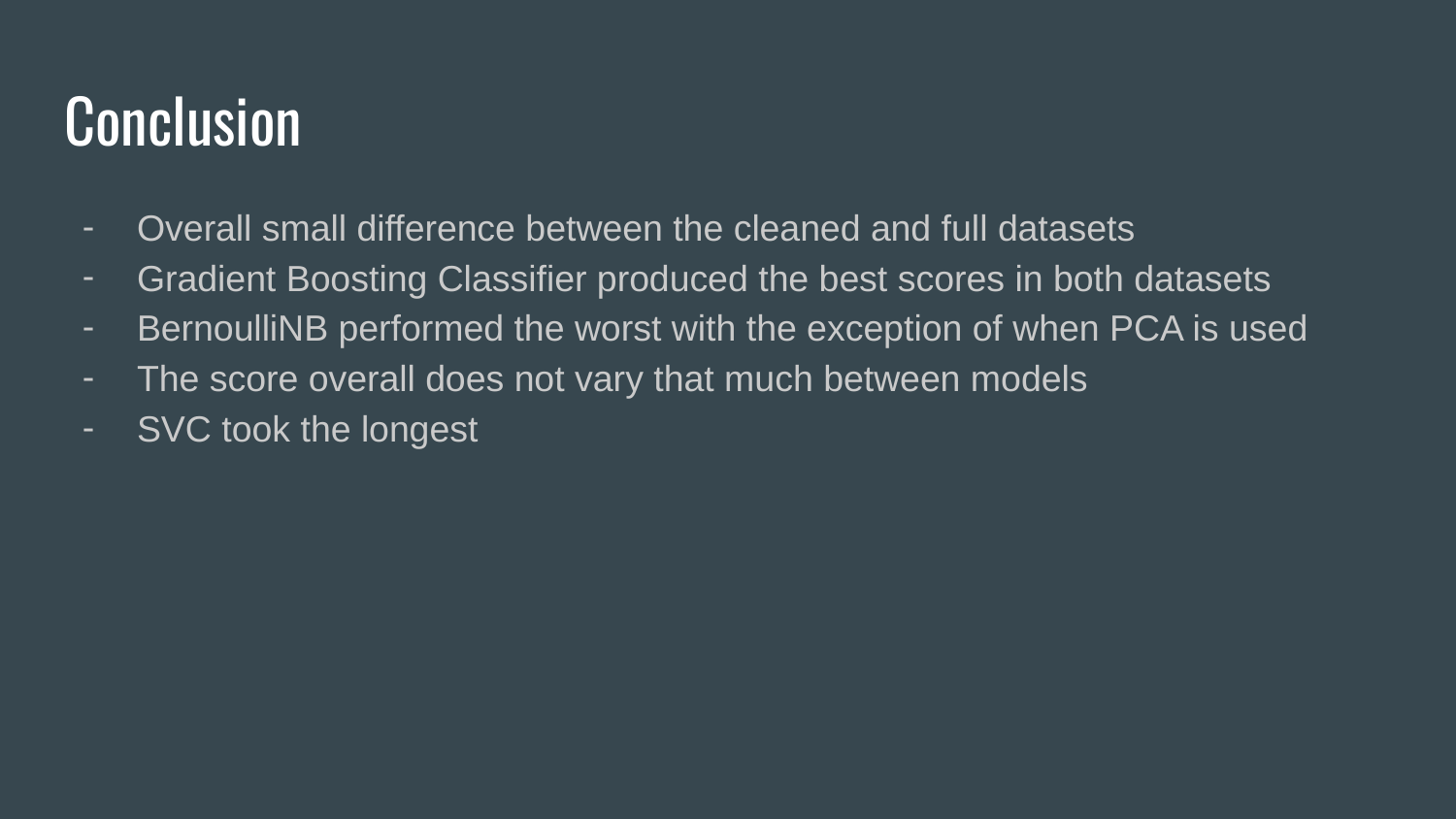

# Conclusion
Overall small difference between the cleaned and full datasets
Gradient Boosting Classifier produced the best scores in both datasets
BernoulliNB performed the worst with the exception of when PCA is used
The score overall does not vary that much between models
SVC took the longest